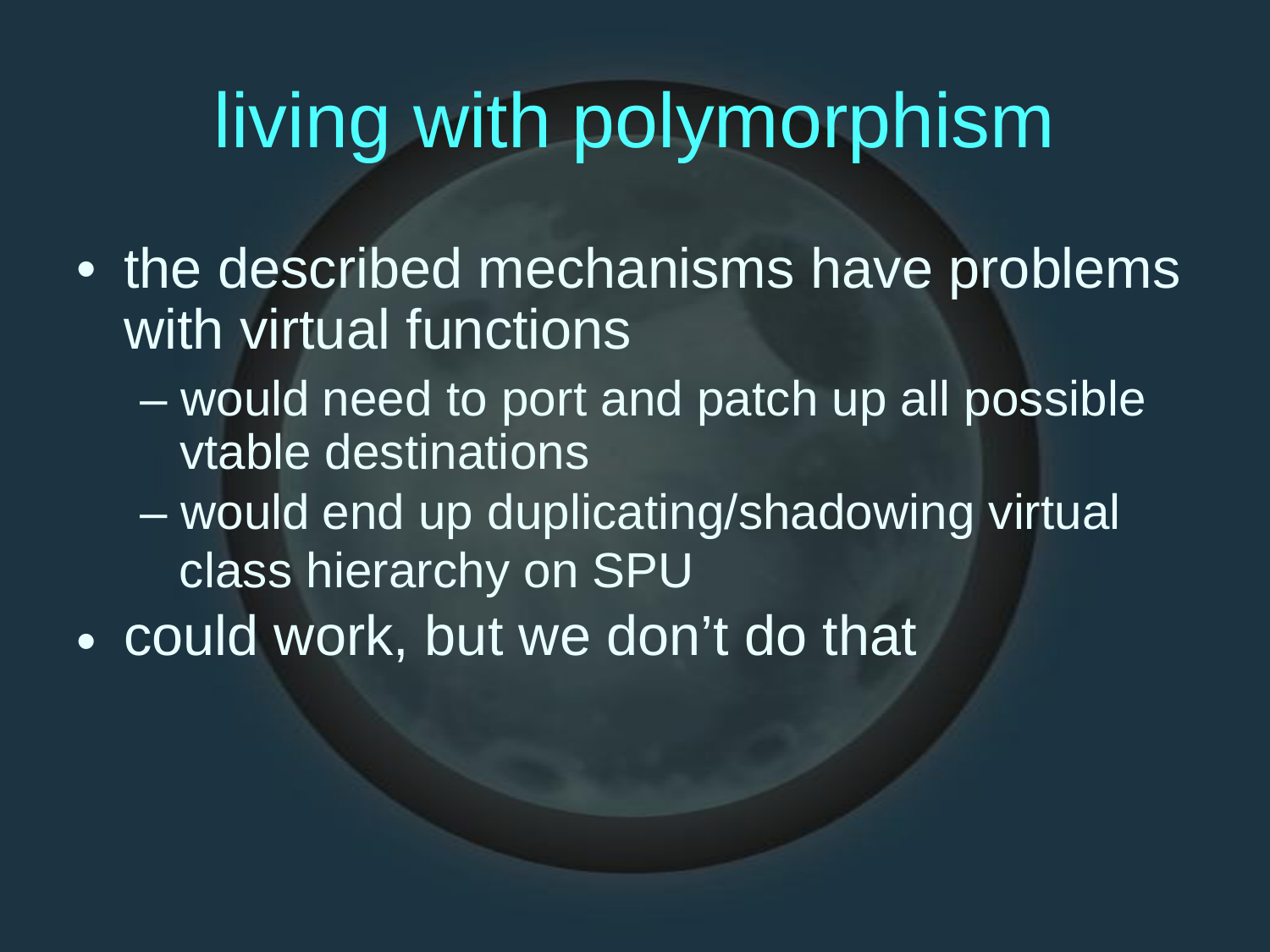

living with
polymorphism
•
the described mechanisms have problems
with virtual functions
– would
vtable
– would
need to port and patch up all possible
destinations
end up duplicating/shadowing virtual
class hierarchy on SPU
could work, but we don’t do that
•